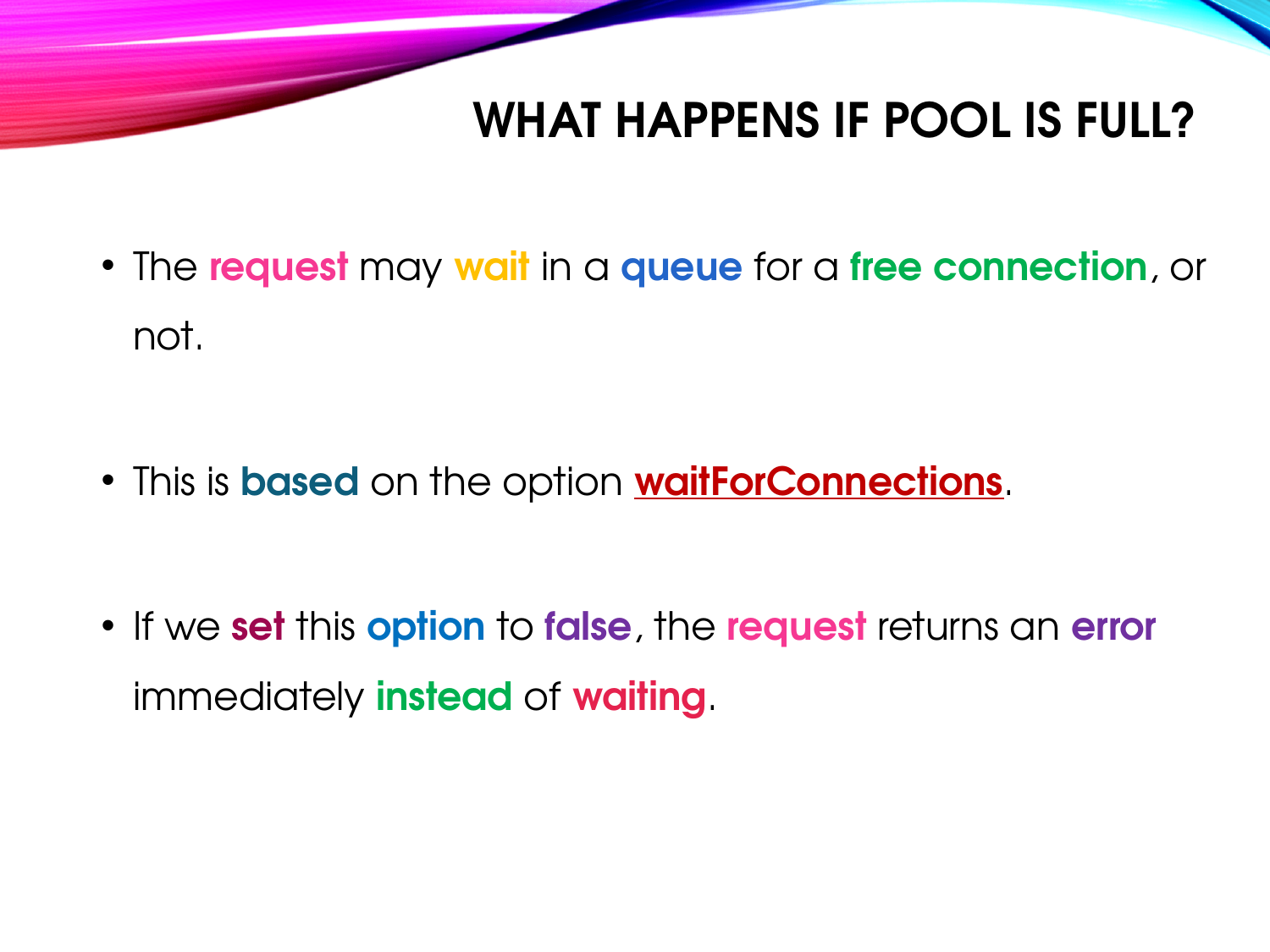

# What happens if pool is full?
The request may wait in a queue for a free connection, or not.

This is based on the option waitForConnections.

If we set this option to false, the request returns an error immediately instead of waiting.